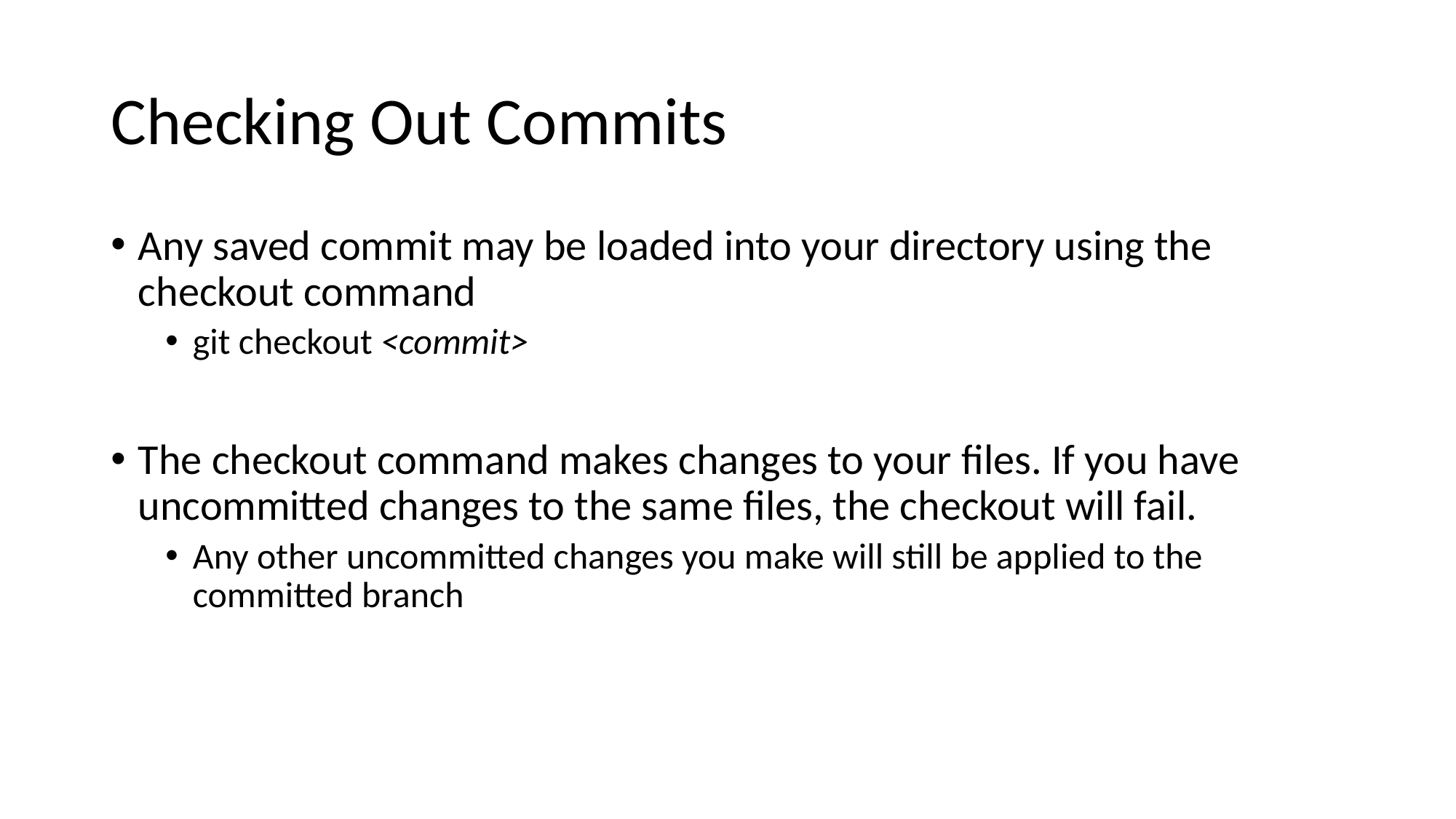

# Checking Out Commits
Any saved commit may be loaded into your directory using the checkout command
git checkout <commit>

The checkout command makes changes to your files. If you have uncommitted changes to the same files, the checkout will fail.
Any other uncommitted changes you make will still be applied to the committed branch